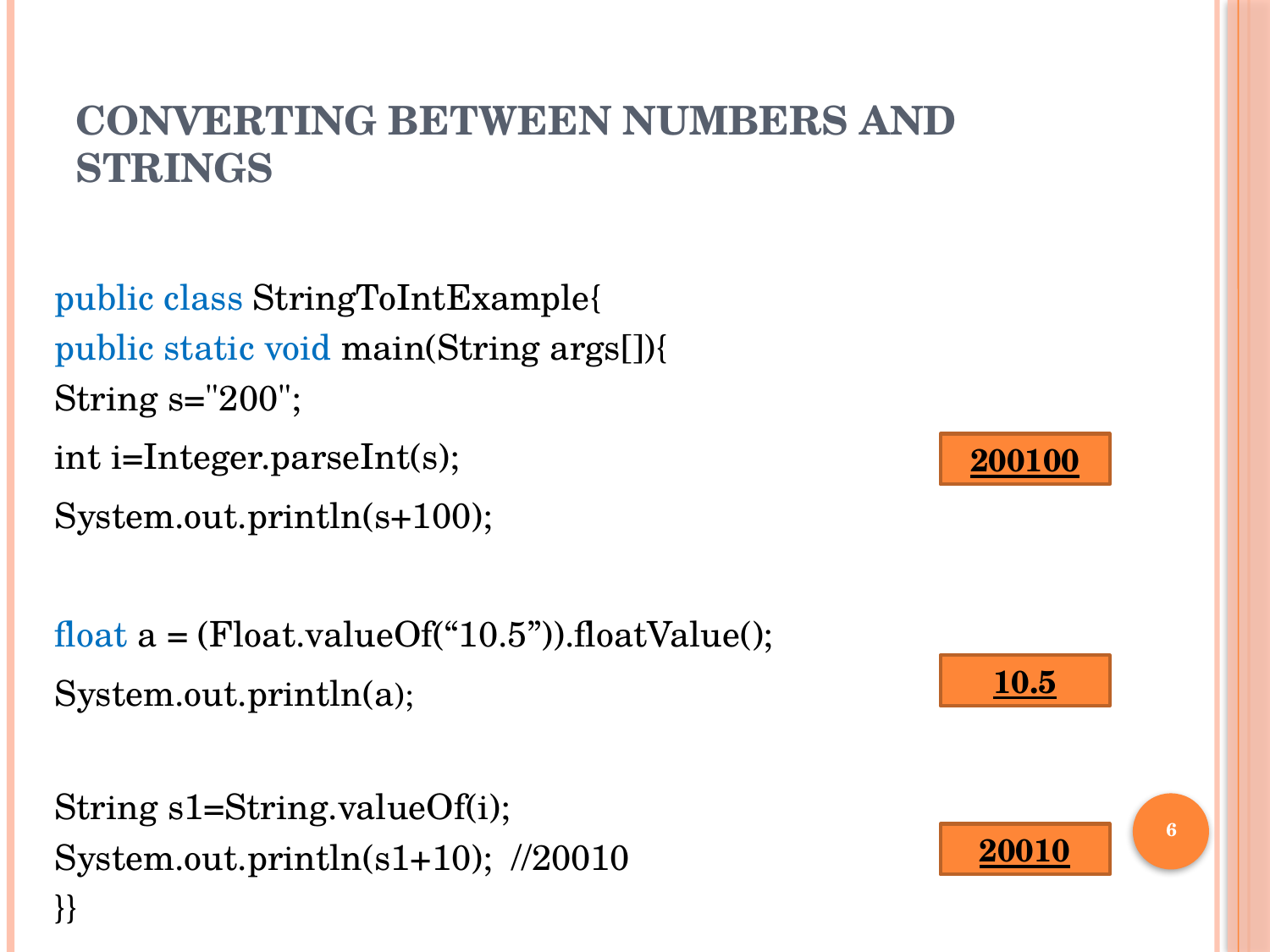

# Converting Between Numbers and Strings

public class StringToIntExample{
public static void main(String args[]){
String s="200";
int i=Integer.parseInt(s);
System.out.println(s+100);

float a = (Float.valueOf(“10.5”)).floatValue();
System.out.println(a);

String s1=String.valueOf(i);
System.out.println(s1+10);  //20010
}}

200100
10.5
6
20010